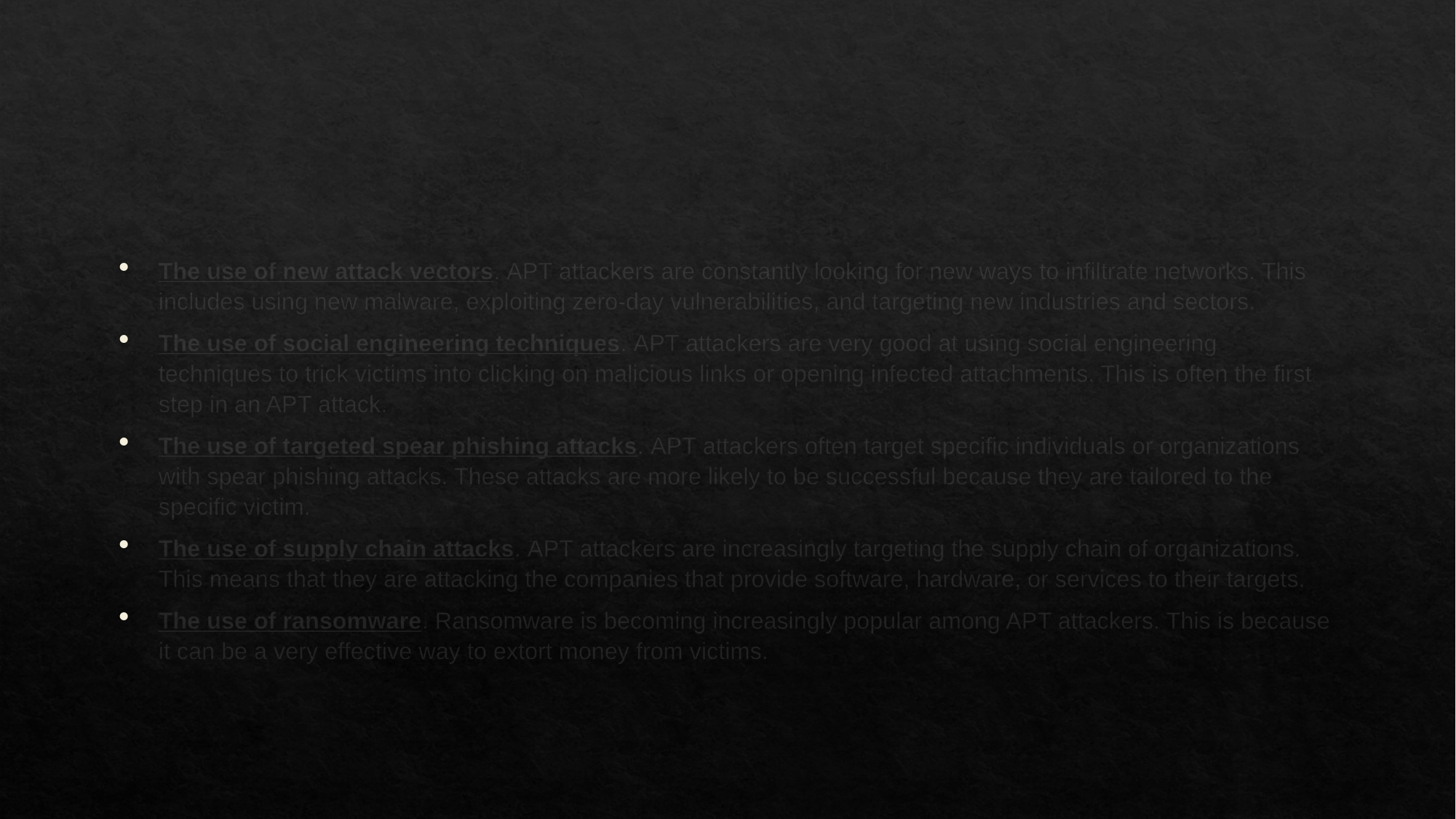

#
The use of new attack vectors. APT attackers are constantly looking for new ways to infiltrate networks. This includes using new malware, exploiting zero-day vulnerabilities, and targeting new industries and sectors.
The use of social engineering techniques. APT attackers are very good at using social engineering techniques to trick victims into clicking on malicious links or opening infected attachments. This is often the first step in an APT attack.
The use of targeted spear phishing attacks. APT attackers often target specific individuals or organizations with spear phishing attacks. These attacks are more likely to be successful because they are tailored to the specific victim.
The use of supply chain attacks. APT attackers are increasingly targeting the supply chain of organizations. This means that they are attacking the companies that provide software, hardware, or services to their targets.
The use of ransomware. Ransomware is becoming increasingly popular among APT attackers. This is because it can be a very effective way to extort money from victims.